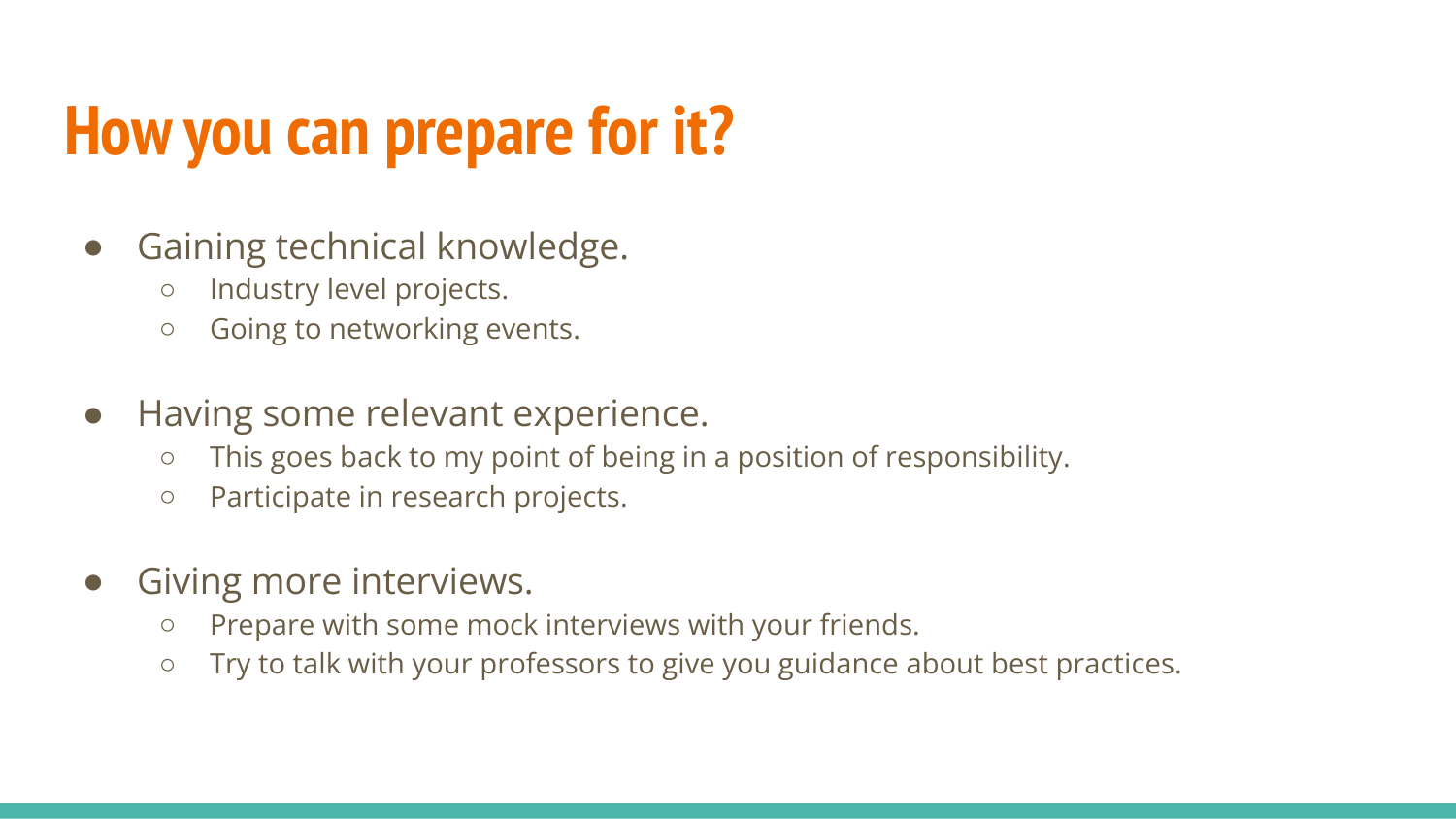

# How you can prepare for it?
Gaining technical knowledge.
Industry level projects.
Going to networking events.
Having some relevant experience.
This goes back to my point of being in a position of responsibility.
Participate in research projects.
Giving more interviews.
Prepare with some mock interviews with your friends.
Try to talk with your professors to give you guidance about best practices.